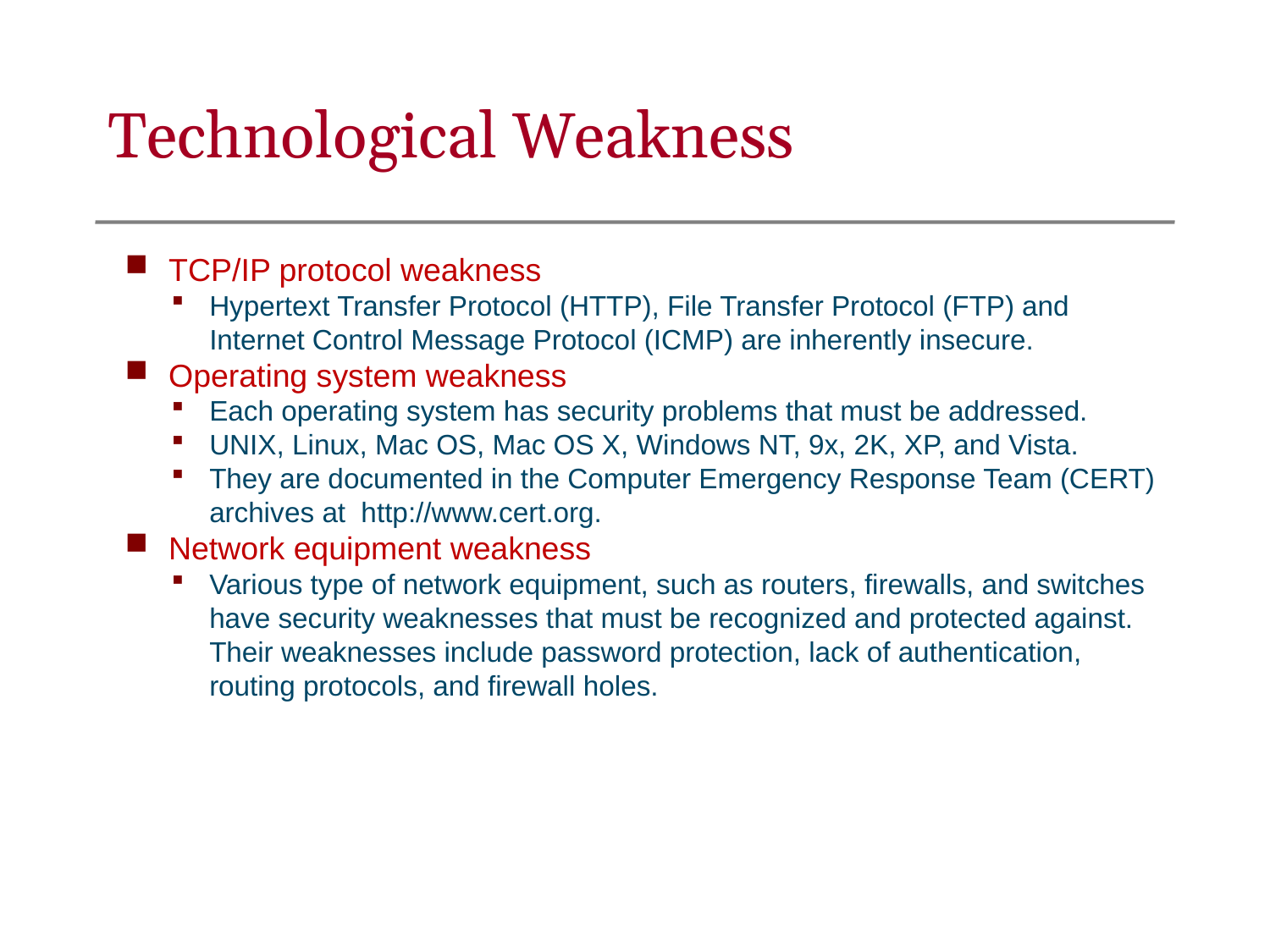

Technological Weakness
TCP/IP protocol weakness
Hypertext Transfer Protocol (HTTP), File Transfer Protocol (FTP) and Internet Control Message Protocol (ICMP) are inherently insecure.
Operating system weakness
Each operating system has security problems that must be addressed.
UNIX, Linux, Mac OS, Mac OS X, Windows NT, 9x, 2K, XP, and Vista.
They are documented in the Computer Emergency Response Team (CERT) archives at  http://www.cert.org.
Network equipment weakness
Various type of network equipment, such as routers, firewalls, and switches have security weaknesses that must be recognized and protected against. Their weaknesses include password protection, lack of authentication, routing protocols, and firewall holes.